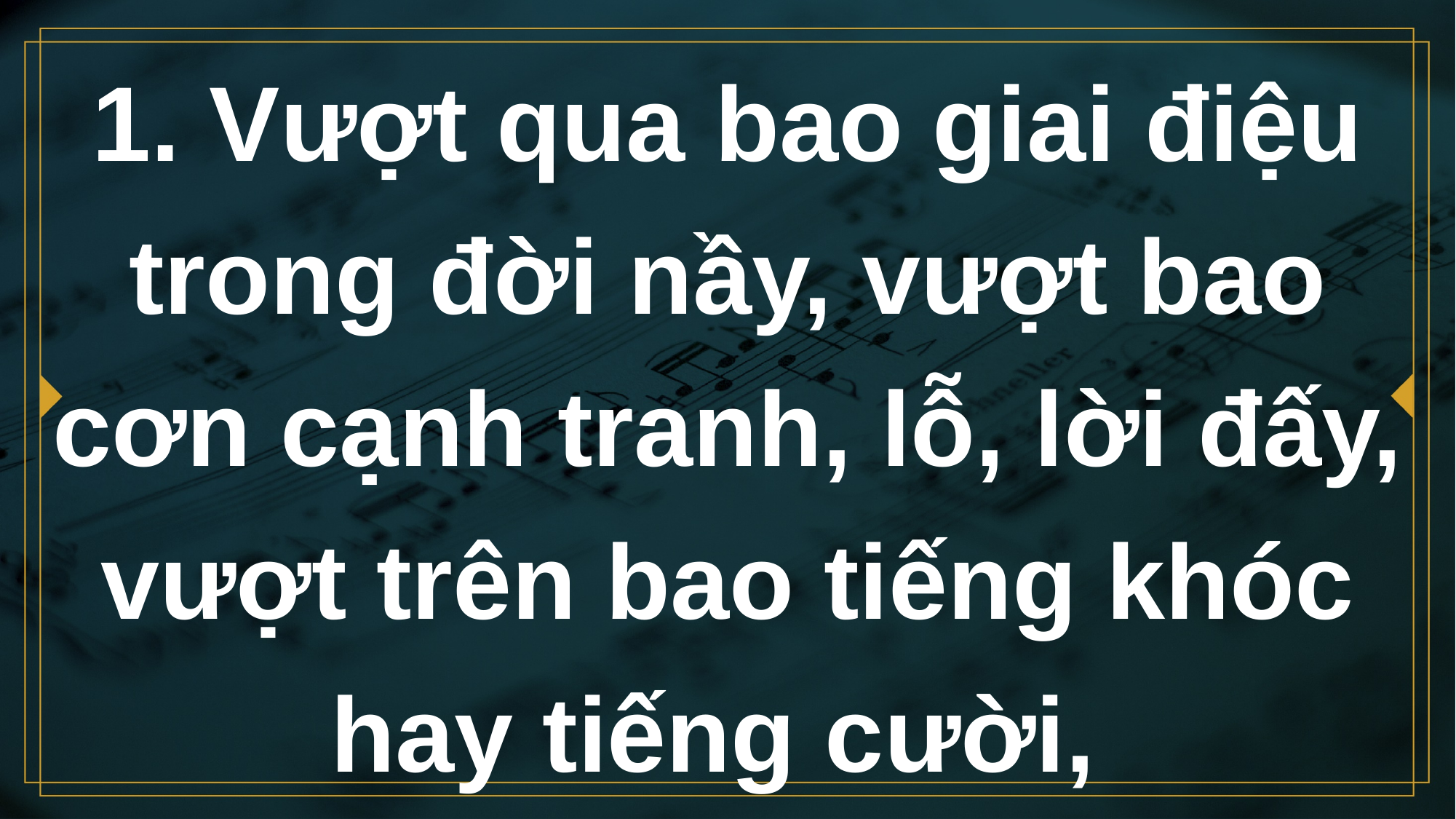

# 1. Vượt qua bao giai điệu trong đời nầy, vượt bao cơn cạnh tranh, lỗ, lời đấy, vượt trên bao tiếng khóc hay tiếng cười,